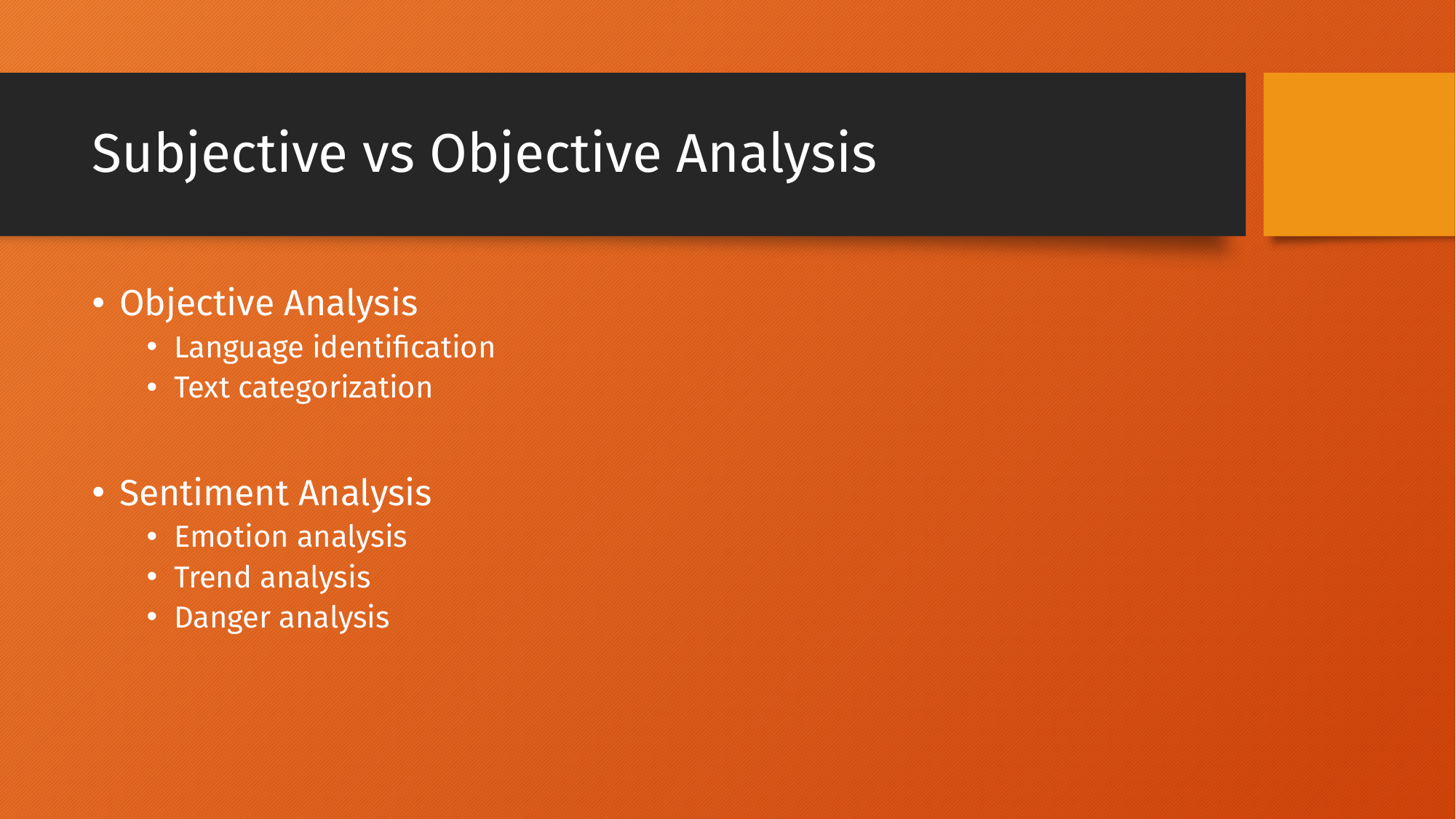

# Subjective vs Objective Analysis
Objective Analysis
Language identification
Text categorization

Sentiment Analysis
Emotion analysis
Trend analysis
Danger analysis